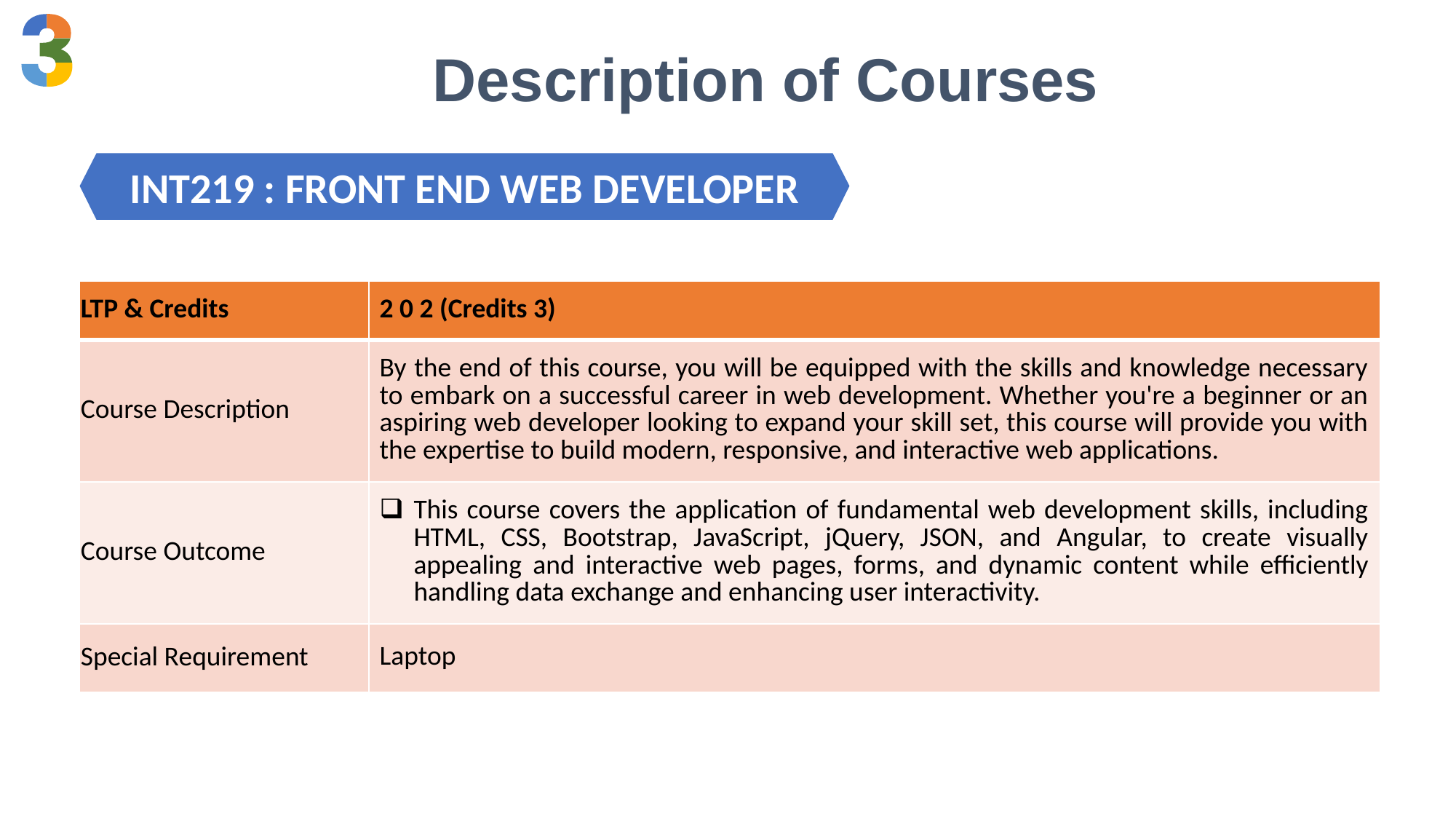

Description of Courses
INT219 : FRONT END WEB DEVELOPER
| LTP & Credits | 2 0 2 (Credits 3) |
| --- | --- |
| Course Description | By the end of this course, you will be equipped with the skills and knowledge necessary to embark on a successful career in web development. Whether you're a beginner or an aspiring web developer looking to expand your skill set, this course will provide you with the expertise to build modern, responsive, and interactive web applications. |
| Course Outcome | This course covers the application of fundamental web development skills, including HTML, CSS, Bootstrap, JavaScript, jQuery, JSON, and Angular, to create visually appealing and interactive web pages, forms, and dynamic content while efficiently handling data exchange and enhancing user interactivity. |
| Special Requirement | Laptop |